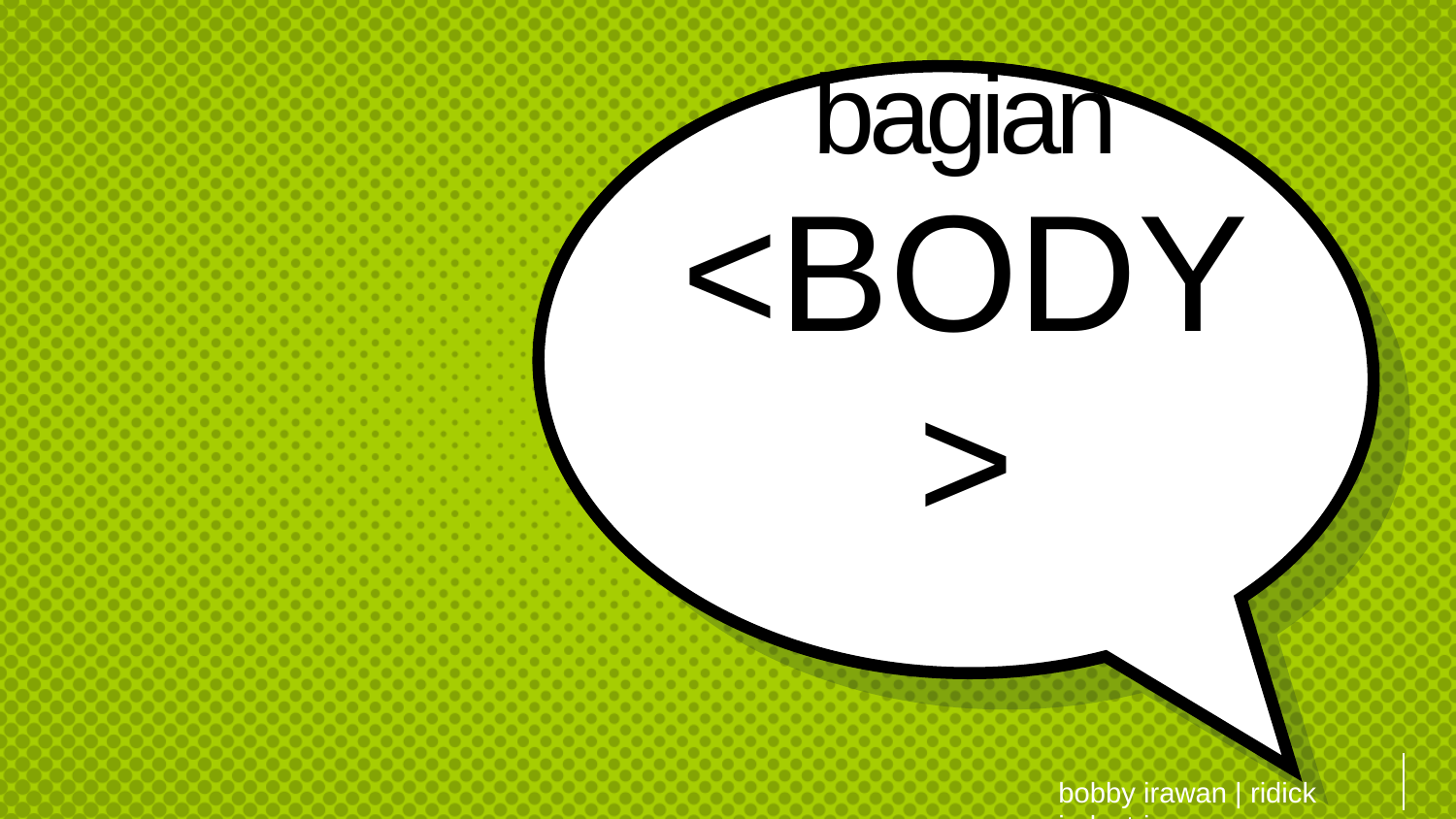

# bagian
<BODY>
6
bobby irawan | ridick industries